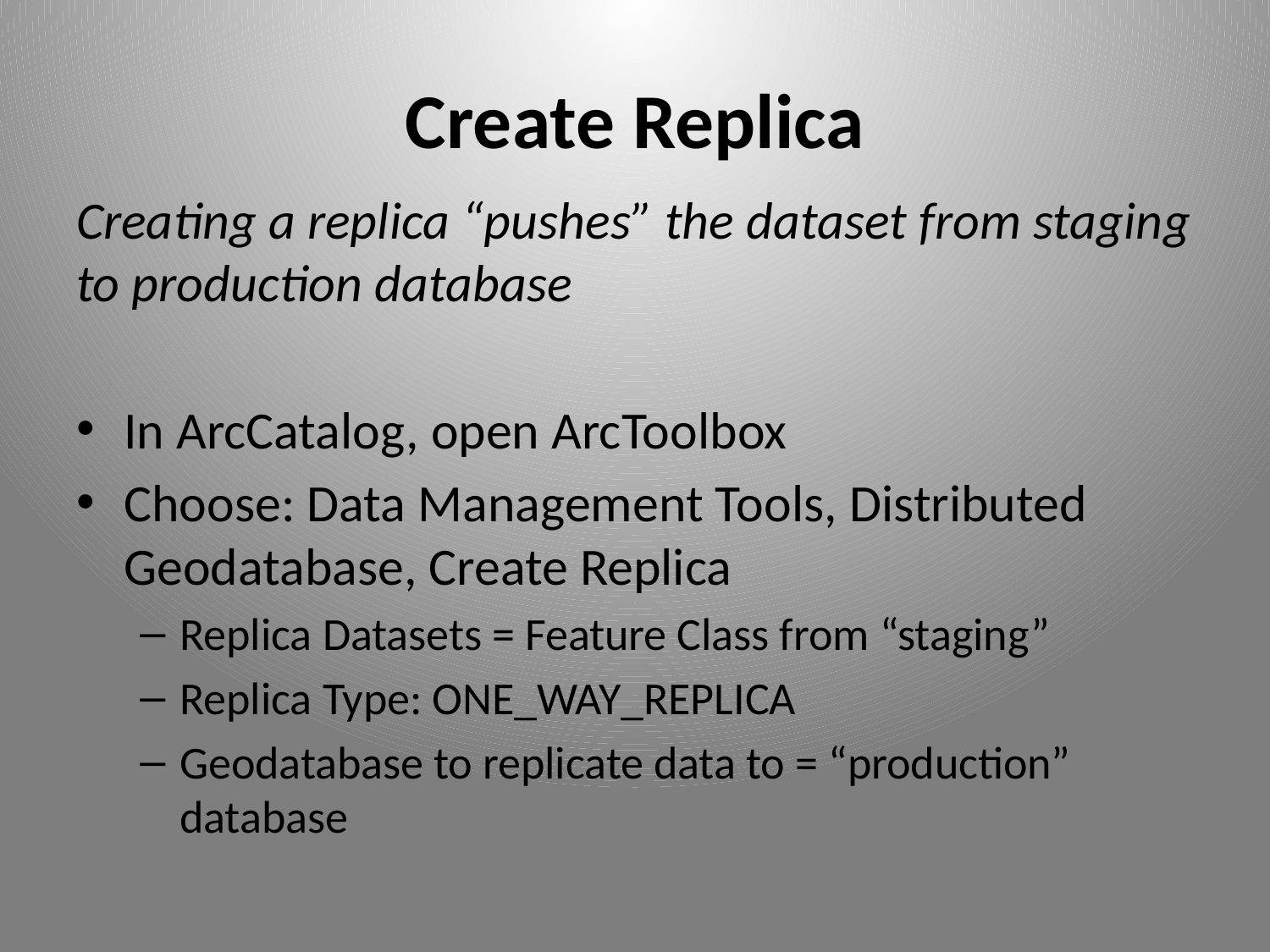

# Create Replica
Creating a replica “pushes” the dataset from staging to production database

In ArcCatalog, open ArcToolbox
Choose: Data Management Tools, Distributed Geodatabase, Create Replica
Replica Datasets = Feature Class from “staging”
Replica Type: ONE_WAY_REPLICA
Geodatabase to replicate data to = “production” database